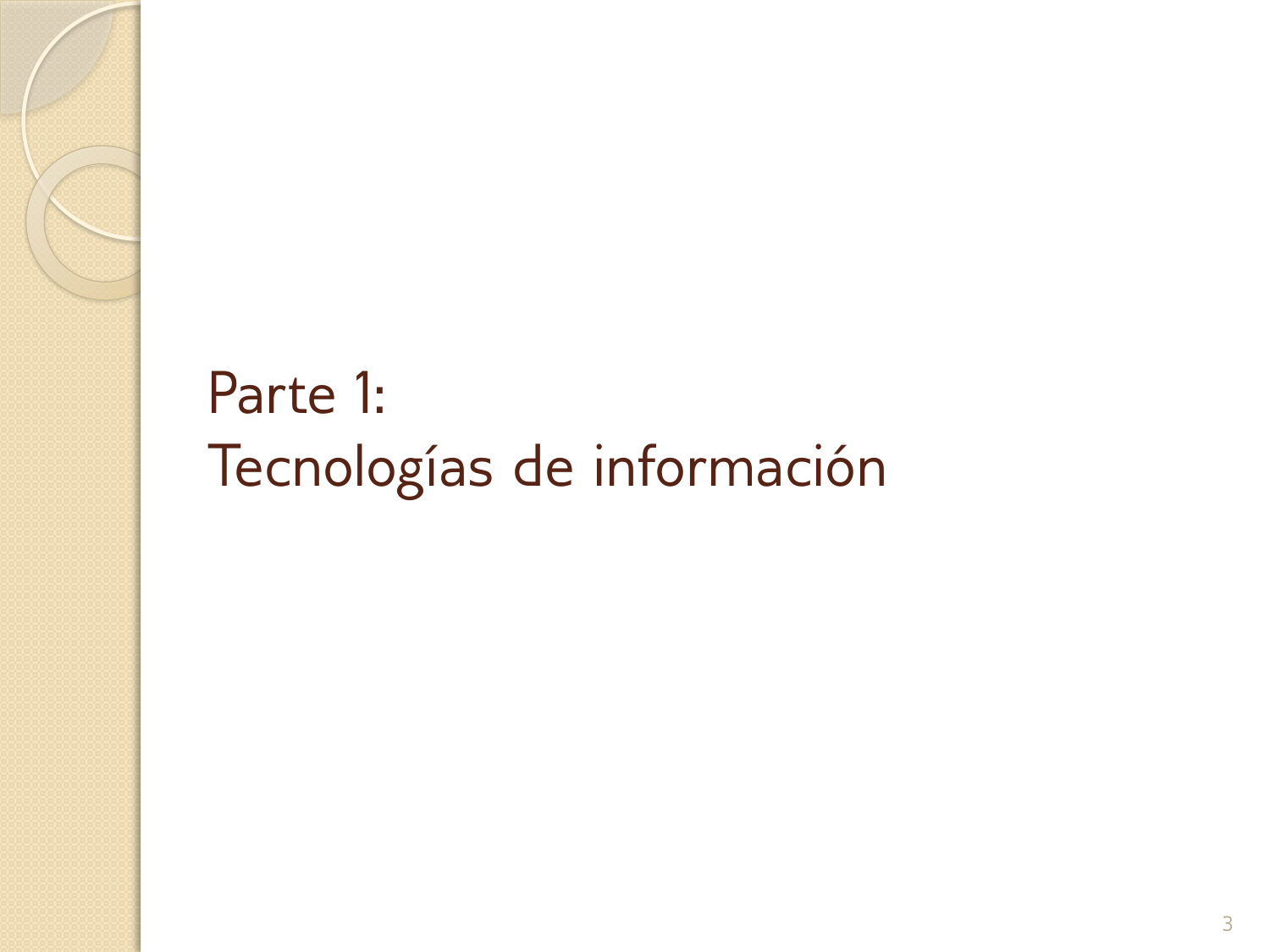

# Parte 1: Tecnologías de información
3